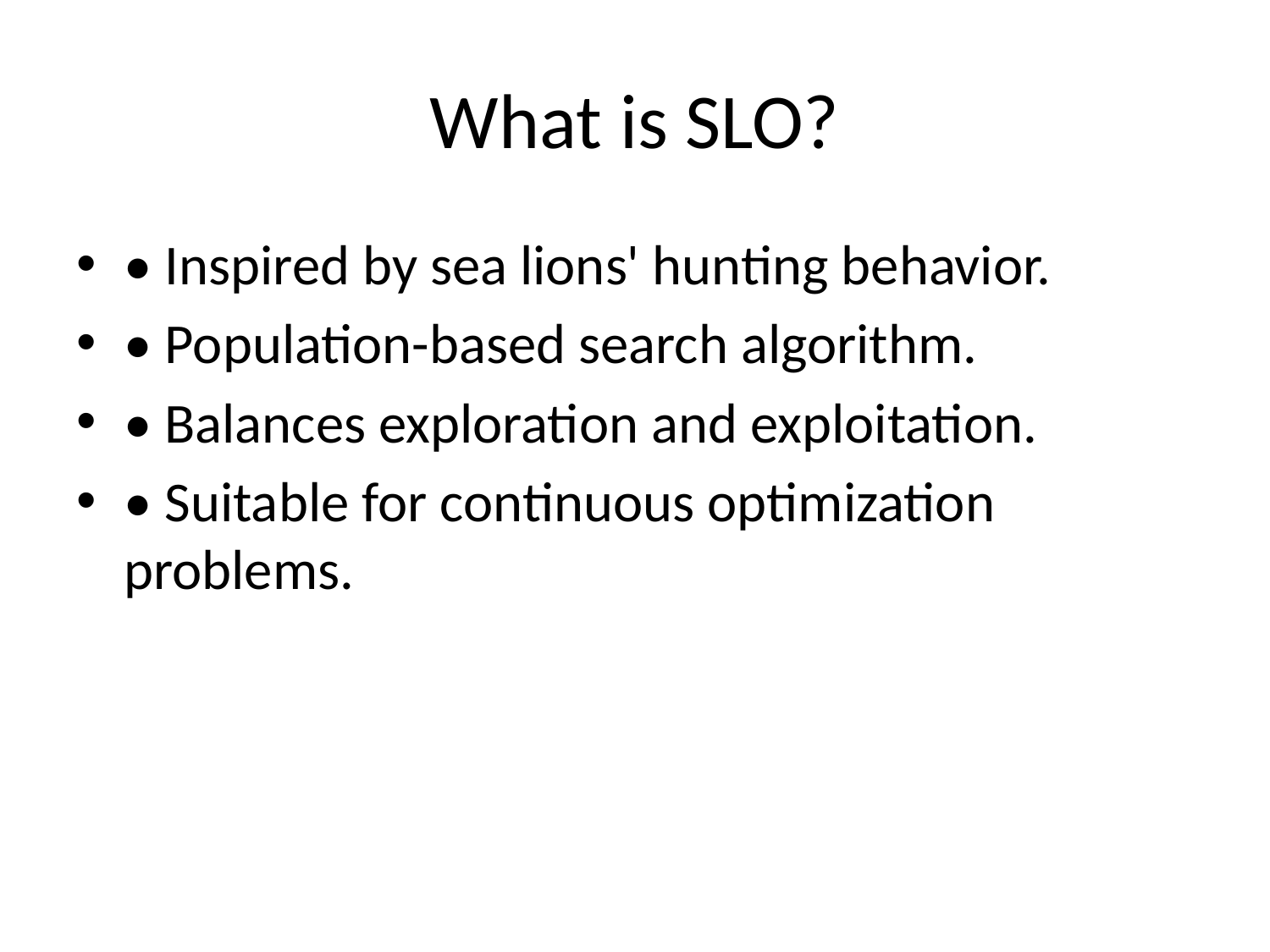

# What is SLO?
• Inspired by sea lions' hunting behavior.
• Population-based search algorithm.
• Balances exploration and exploitation.
• Suitable for continuous optimization problems.